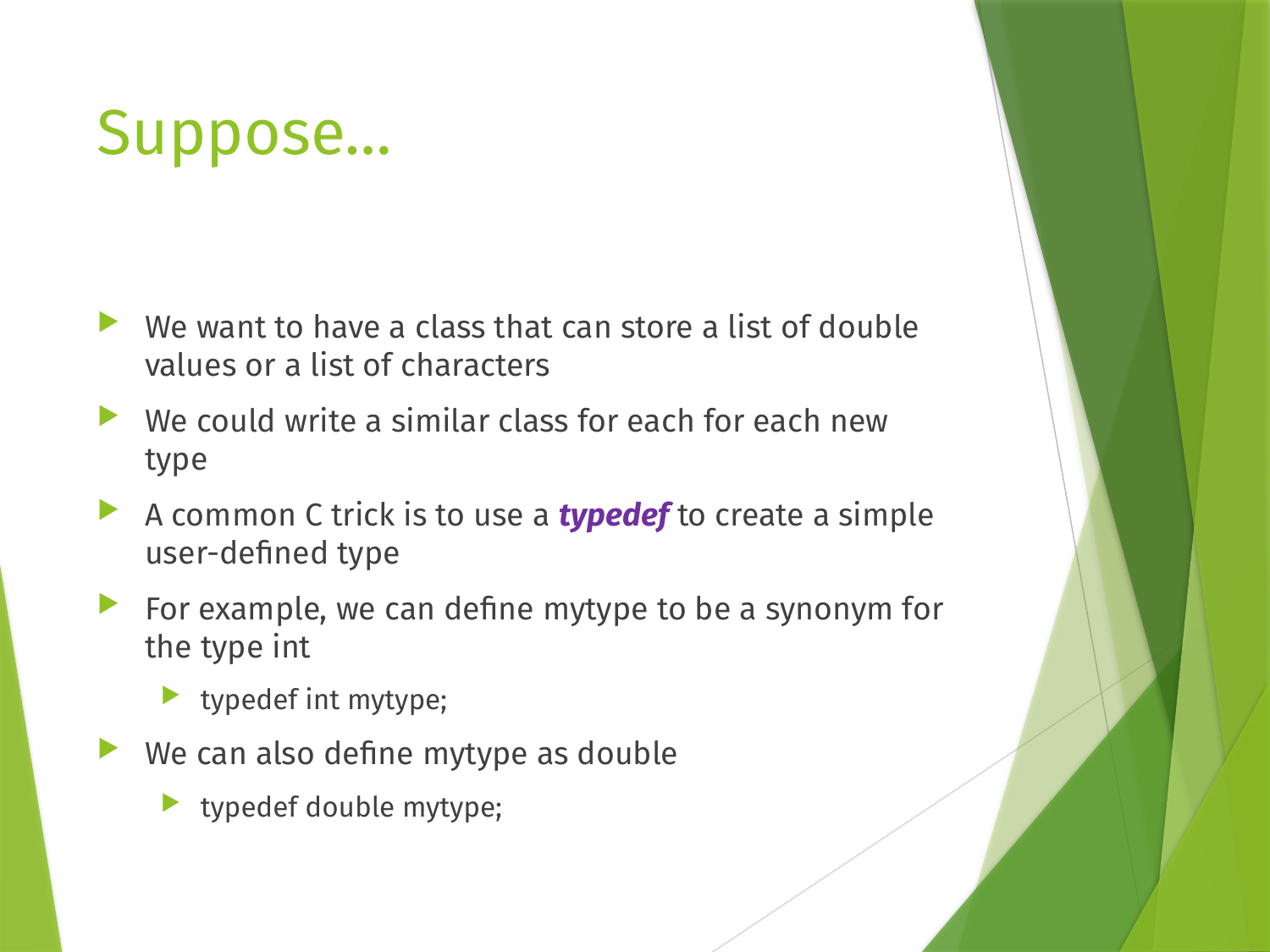

# Suppose…
We want to have a class that can store a list of double values or a list of characters
We could write a similar class for each for each new type
A common C trick is to use a typedef to create a simple user-defined type
For example, we can define mytype to be a synonym for the type int
typedef int mytype;
We can also define mytype as double
typedef double mytype;